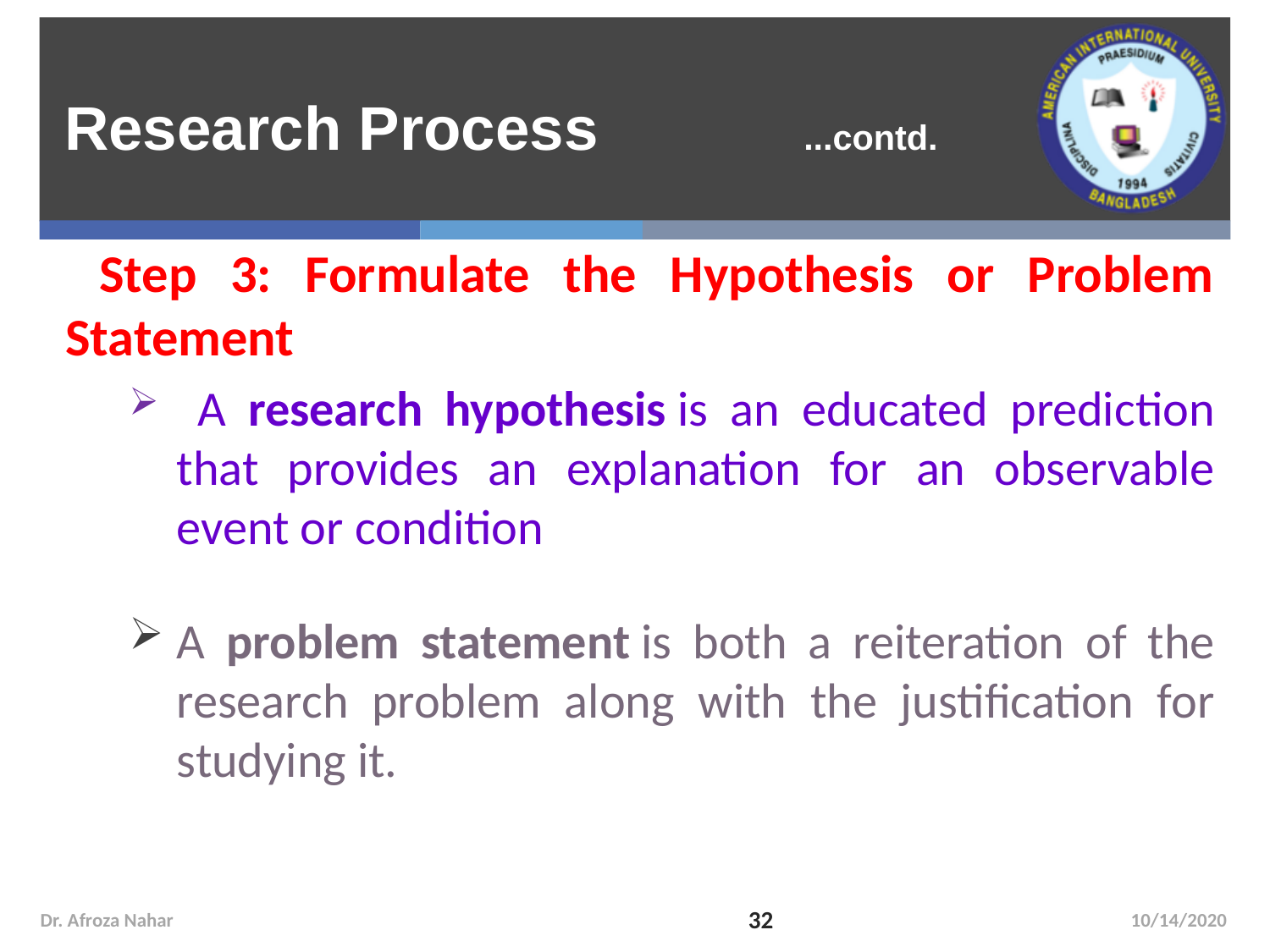

# Research Process         		           ...contd.
 Step 3: Formulate the Hypothesis or Problem Statement
 A research hypothesis is an educated prediction that provides an explanation for an observable event or condition

A problem statement is both a reiteration of the research problem along with the justification for studying it.

Dr. Afroza Nahar
32
10/14/2020